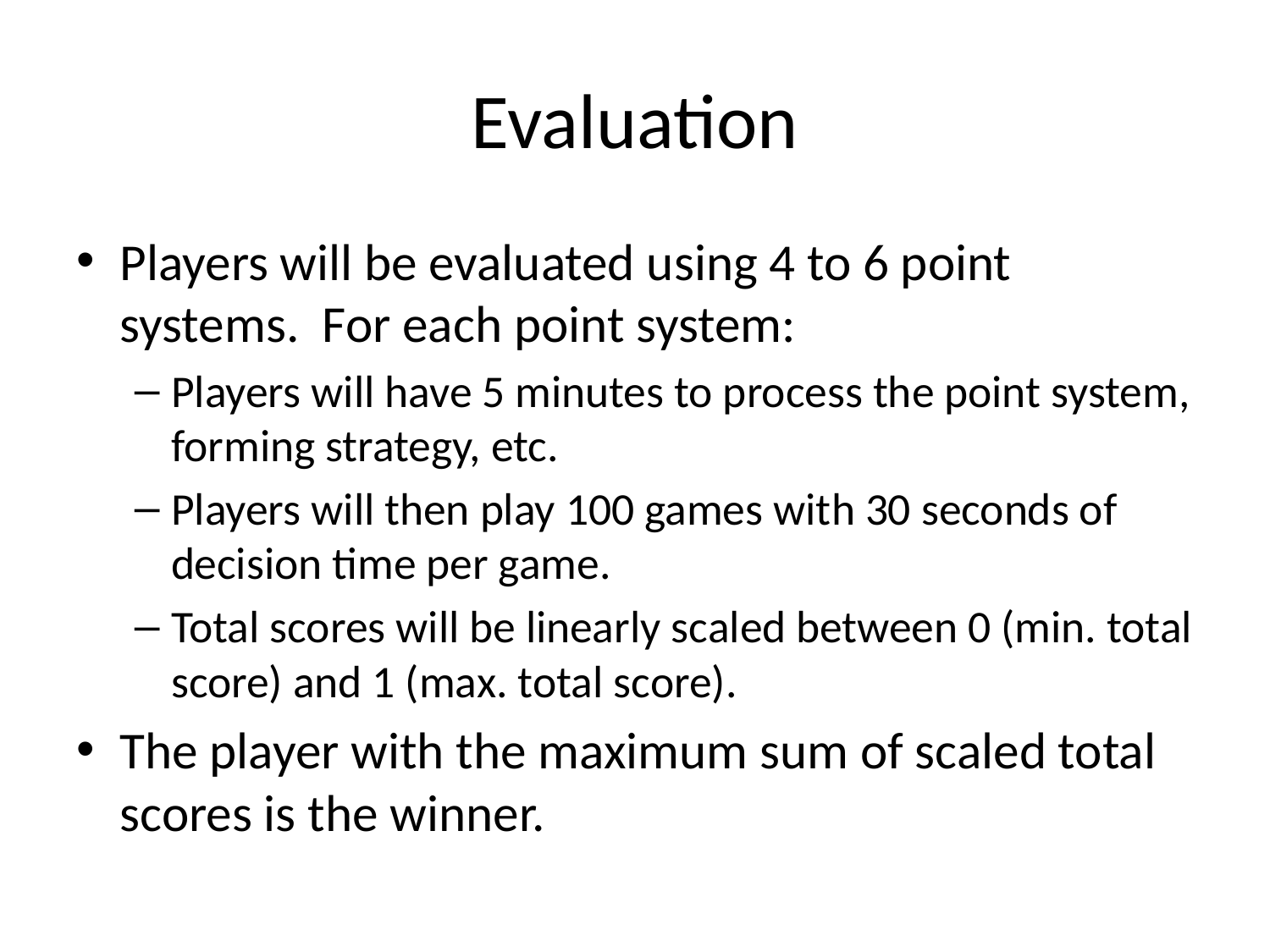

# Evaluation
Players will be evaluated using 4 to 6 point systems.  For each point system:
Players will have 5 minutes to process the point system, forming strategy, etc.
Players will then play 100 games with 30 seconds of decision time per game.
Total scores will be linearly scaled between 0 (min. total score) and 1 (max. total score).
The player with the maximum sum of scaled total scores is the winner.